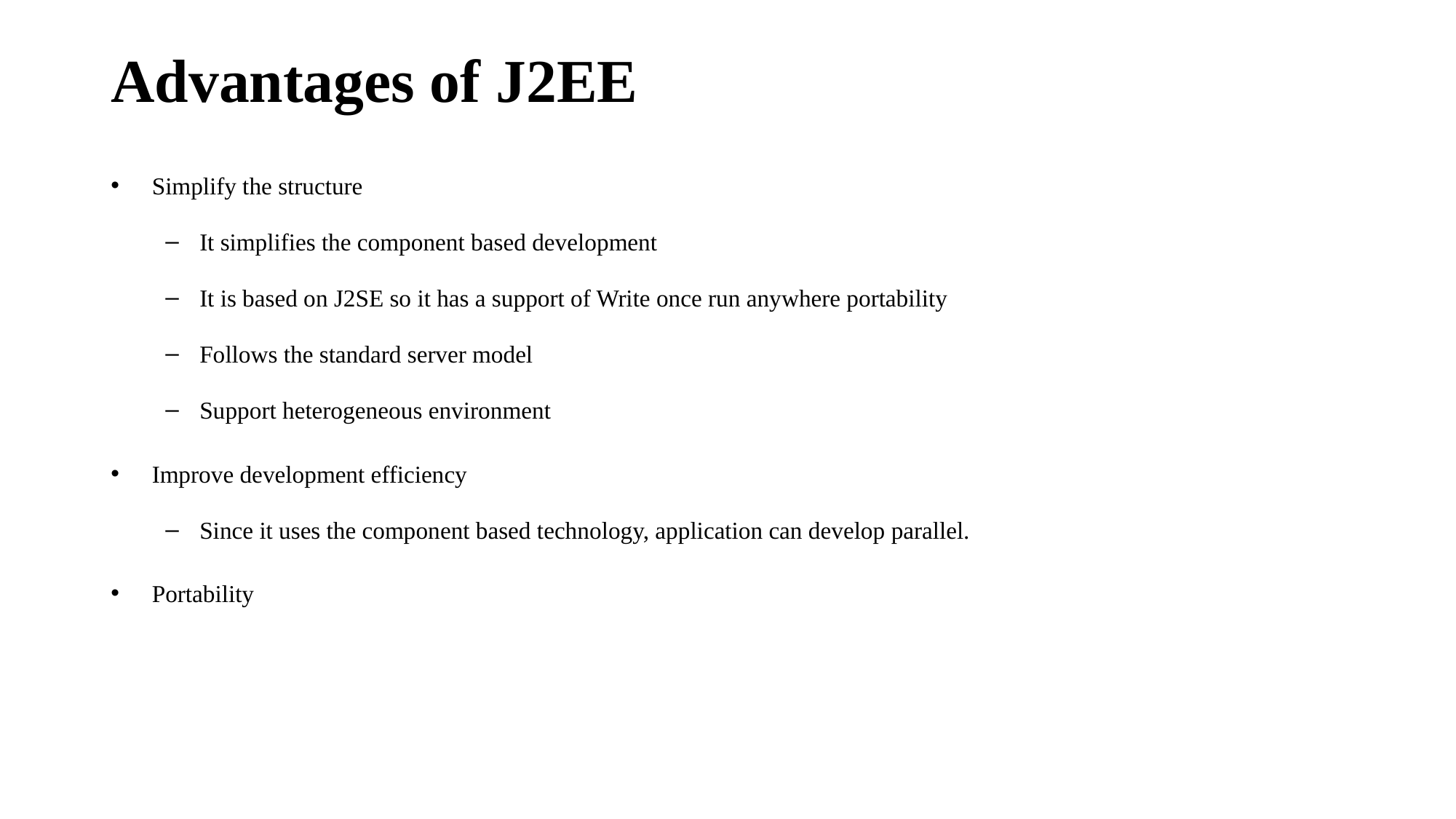

# Advantages of J2EE
Simplify the structure
It simplifies the component based development
It is based on J2SE so it has a support of Write once run anywhere portability
Follows the standard server model
Support heterogeneous environment
Improve development efficiency
Since it uses the component based technology, application can develop parallel.
Portability